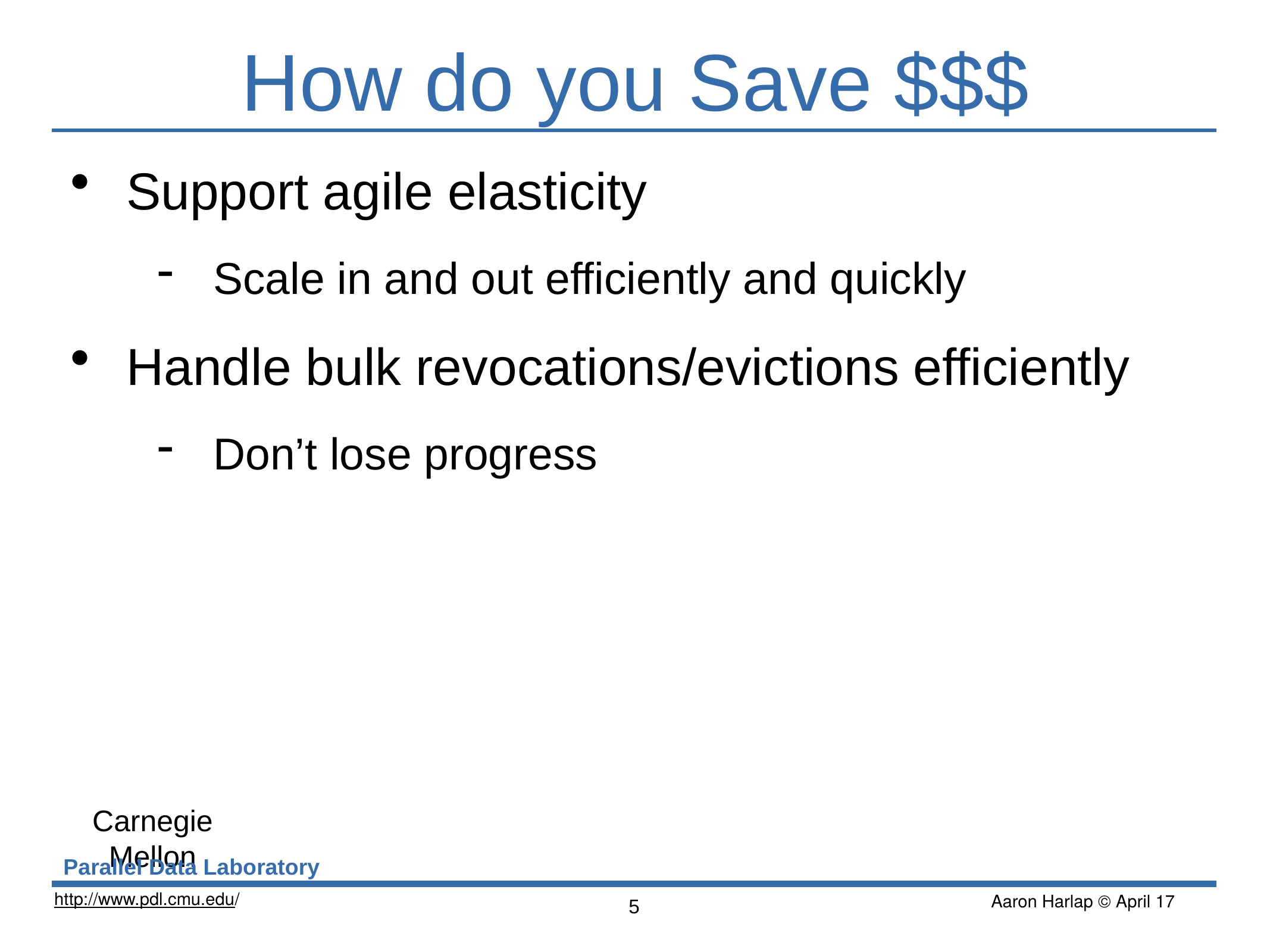

# How do you Save $$$
Support agile elasticity
Scale in and out efficiently and quickly
Handle bulk revocations/evictions efficiently
Don’t lose progress
5